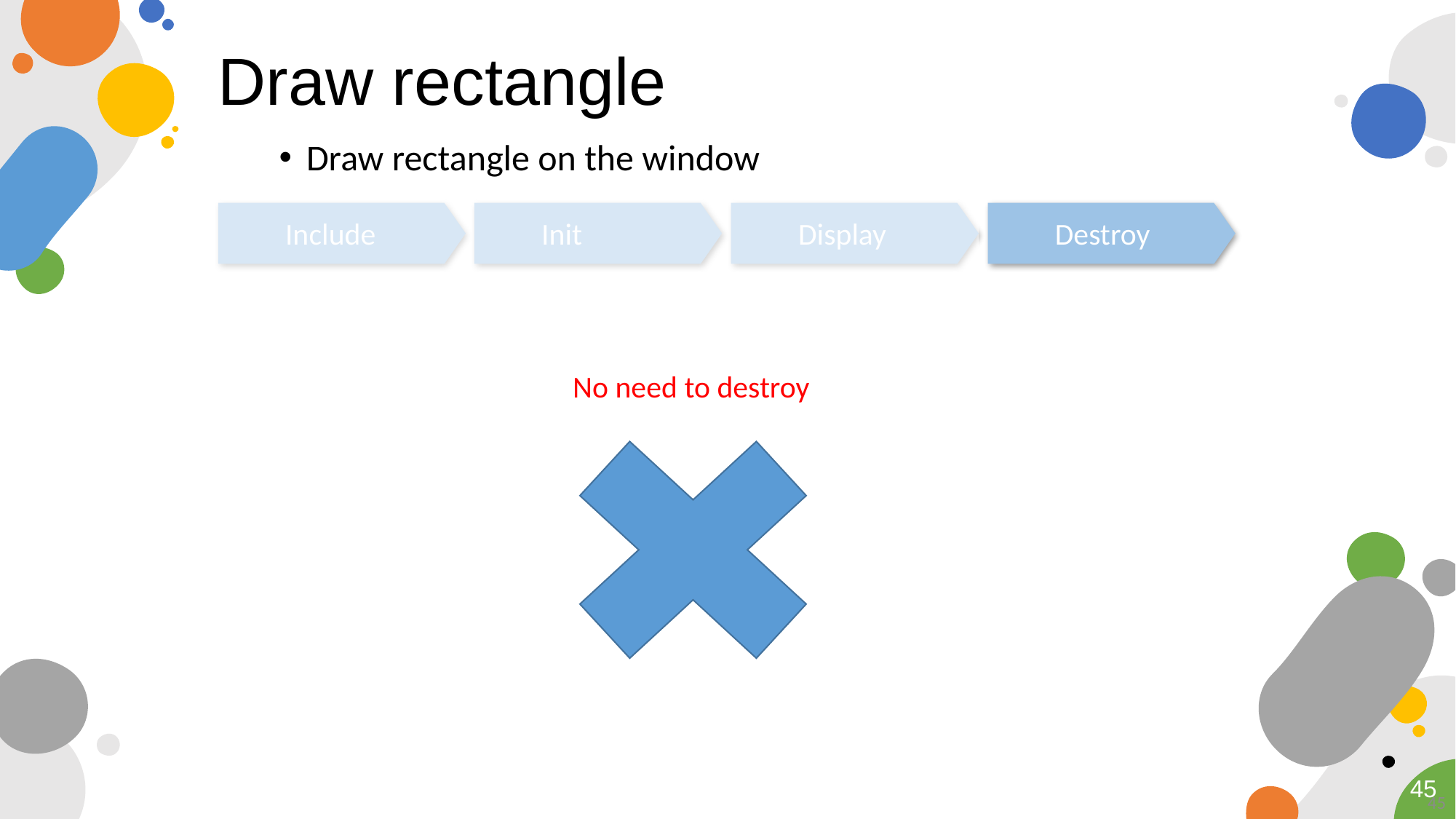

Draw rectangle

Draw rectangle on the window

Include
Init
Display
Destroy
include
No need to destroy

45
45